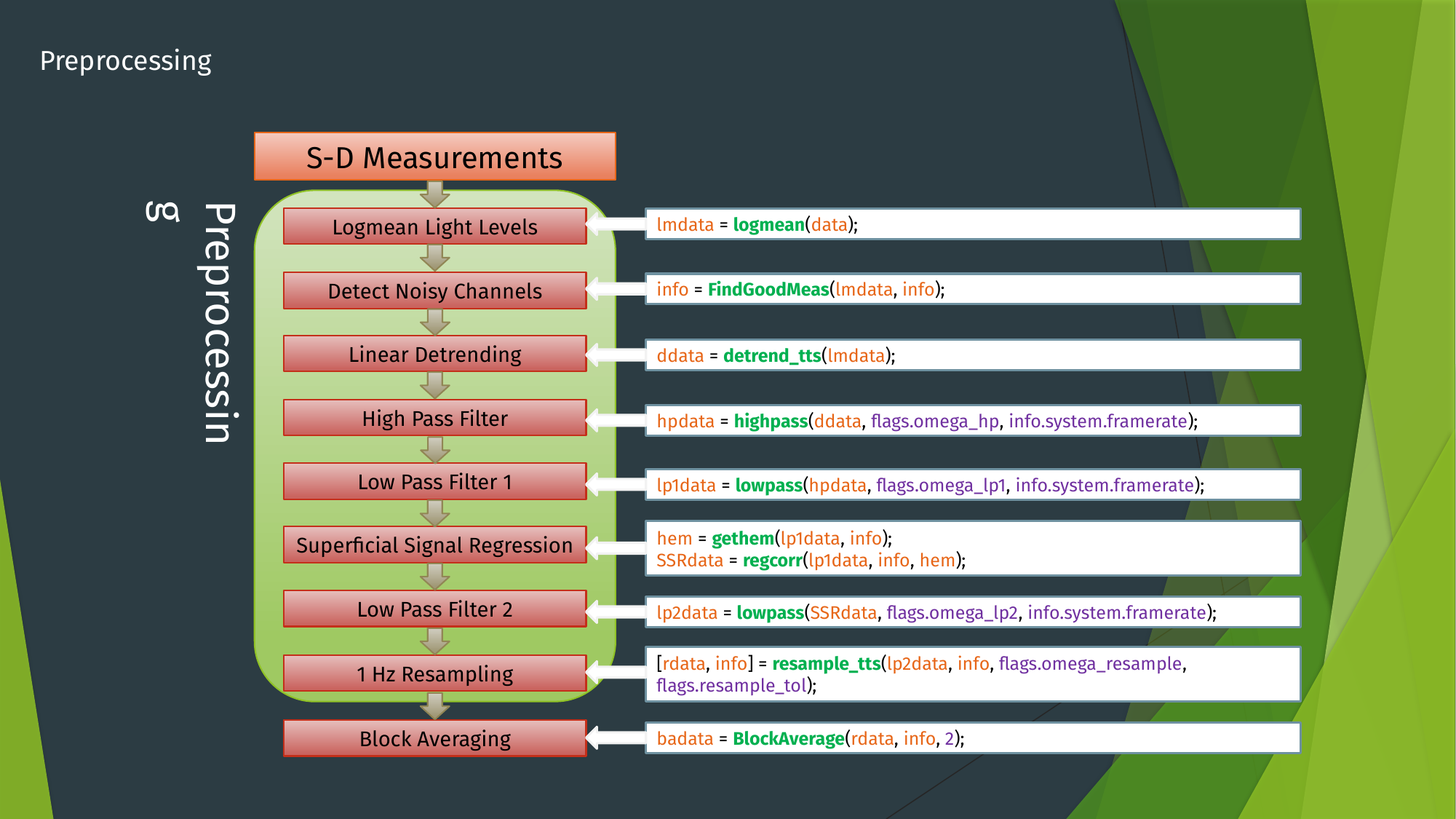

Preprocessing
S-D Measurements

Preprocessing

Logmean Light Levels
lmdata = logmean(data);

Detect Noisy Channels
info = FindGoodMeas(lmdata, info);

Linear Detrending
ddata = detrend_tts(lmdata);

High Pass Filter
hpdata = highpass(ddata, flags.omega_hp, info.system.framerate);

Low Pass Filter 1
lp1data = lowpass(hpdata, flags.omega_lp1, info.system.framerate);

hem = gethem(lp1data, info);
SSRdata = regcorr(lp1data, info, hem);
Superficial Signal Regression

Low Pass Filter 2
lp2data = lowpass(SSRdata, flags.omega_lp2, info.system.framerate);

[rdata, info] = resample_tts(lp2data, info, flags.omega_resample, flags.resample_tol);
1 Hz Resampling

Block Averaging
badata = BlockAverage(rdata, info, 2);